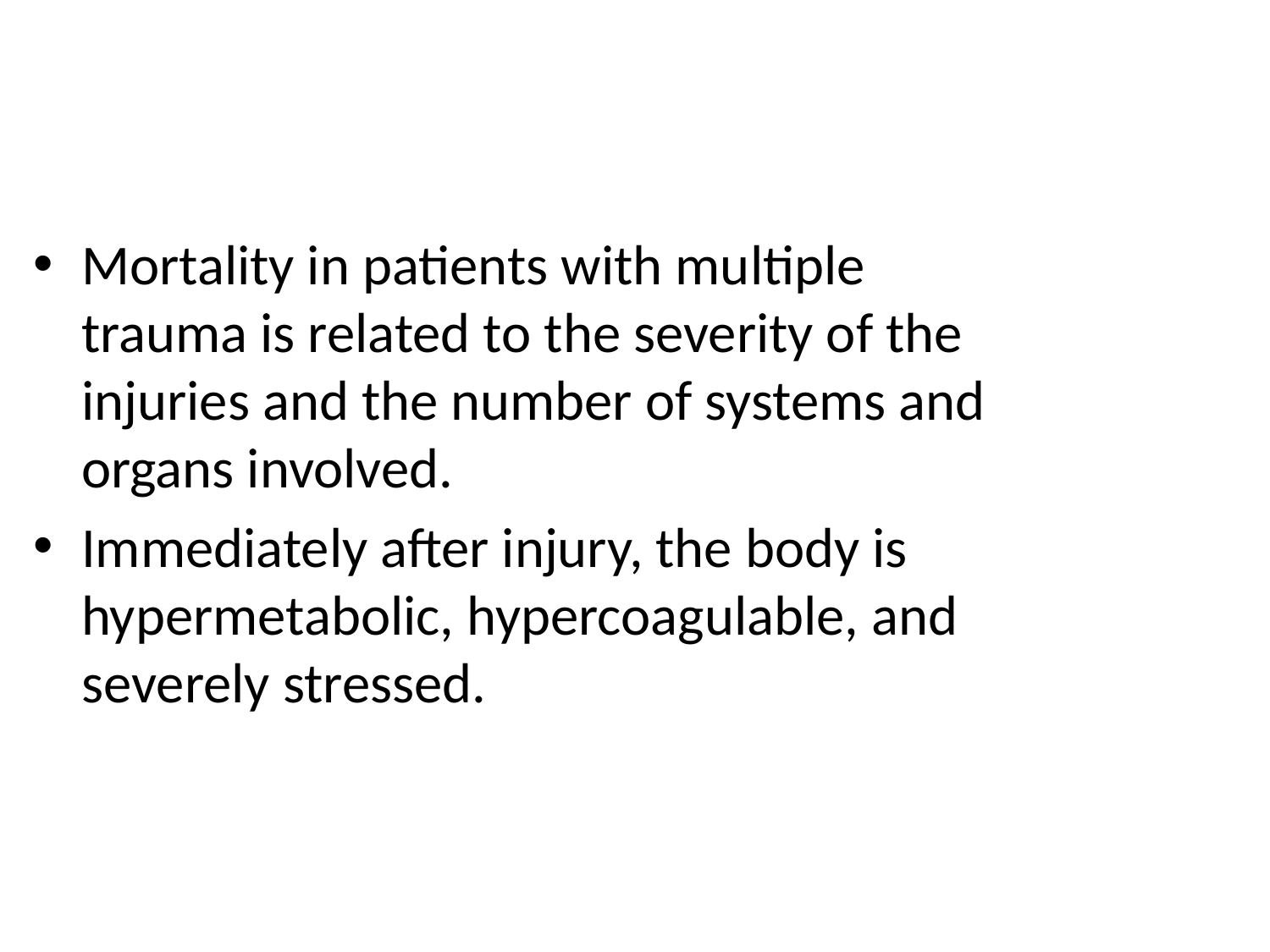

#
Mortality in patients with multiple trauma is related to the severity of the injuries and the number of systems and organs involved.
Immediately after injury, the body is hypermetabolic, hypercoagulable, and severely stressed.